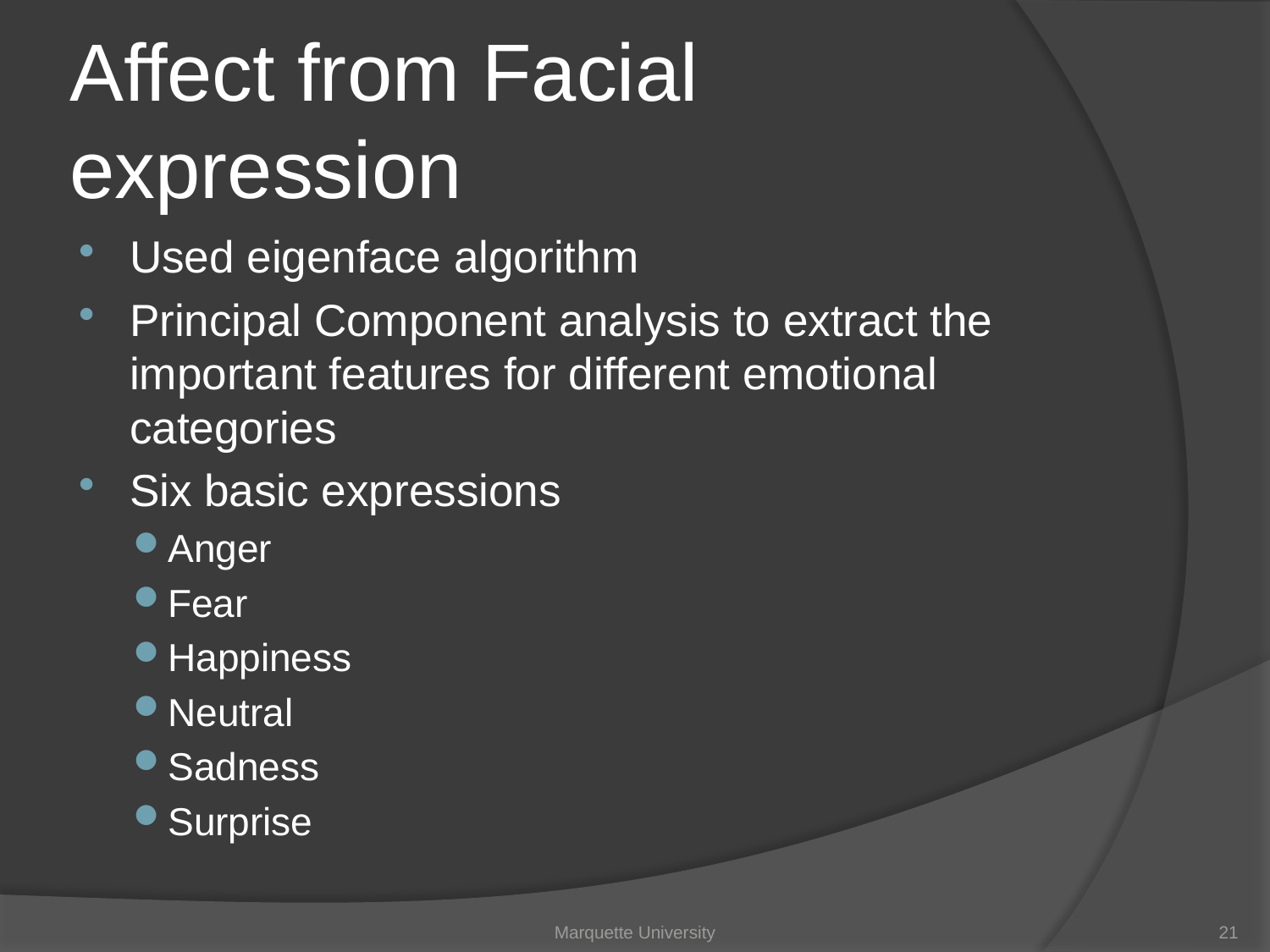

# Affect from Facial expression
Used eigenface algorithm
Principal Component analysis to extract the important features for different emotional categories
Six basic expressions
Anger
Fear
Happiness
Neutral
Sadness
Surprise

Marquette University
21